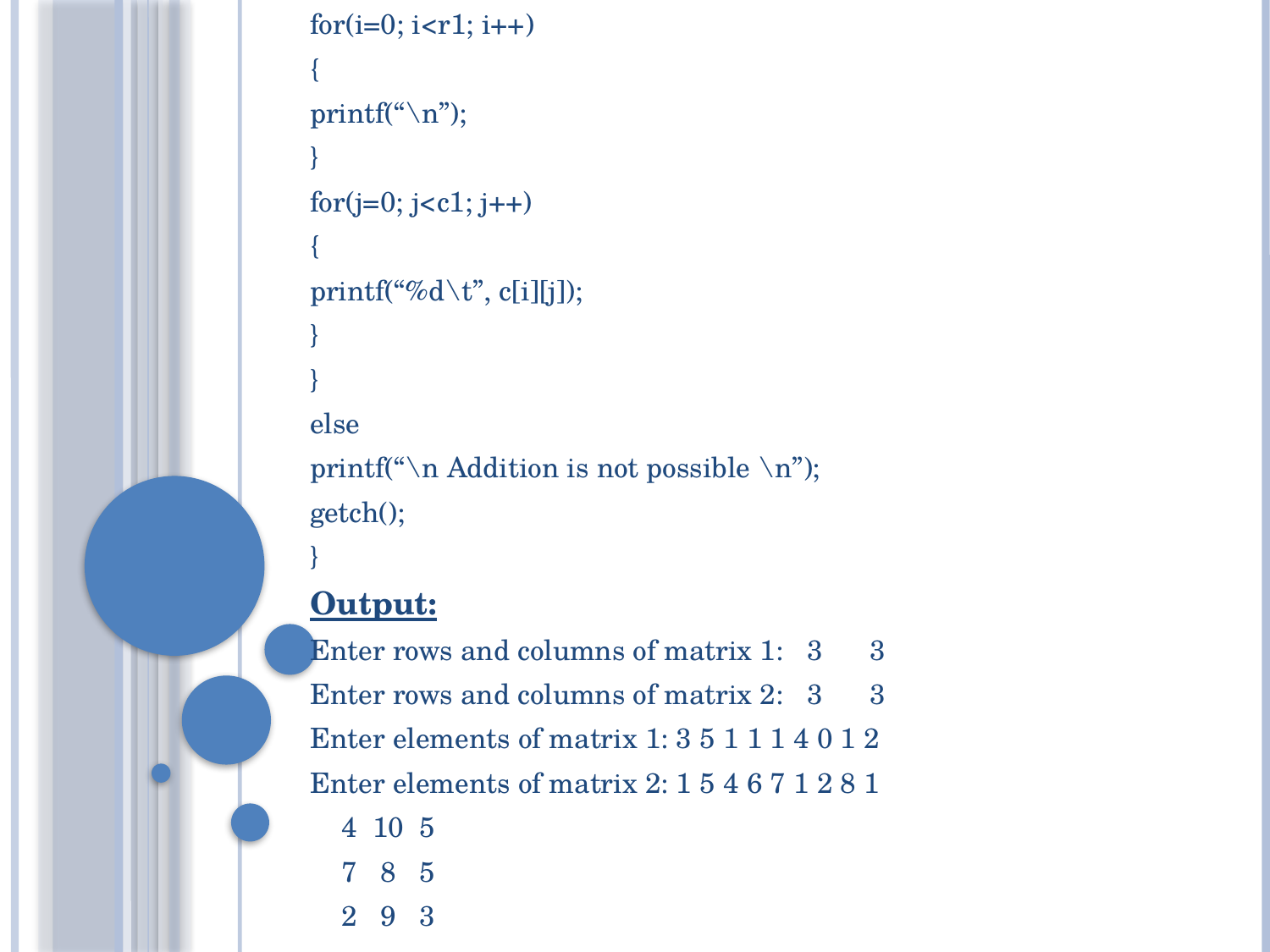

for(i=0; i<r1; i++)
{
printf(“\n”);
}
for(j=0; j<c1; j++)
{
printf(“%d\t”, c[i][j]);
}
}
else
printf(“\n Addition is not possible \n”);
getch();
}
Output:
Enter rows and columns of matrix 1:   3      3
Enter rows and columns of matrix 2:   3      3
Enter elements of matrix 1: 3 5 1 1 1 4 0 1 2
Enter elements of matrix 2: 1 5 4 6 7 1 2 8 1
    4  10  5
    7   8   5
    2   9   3